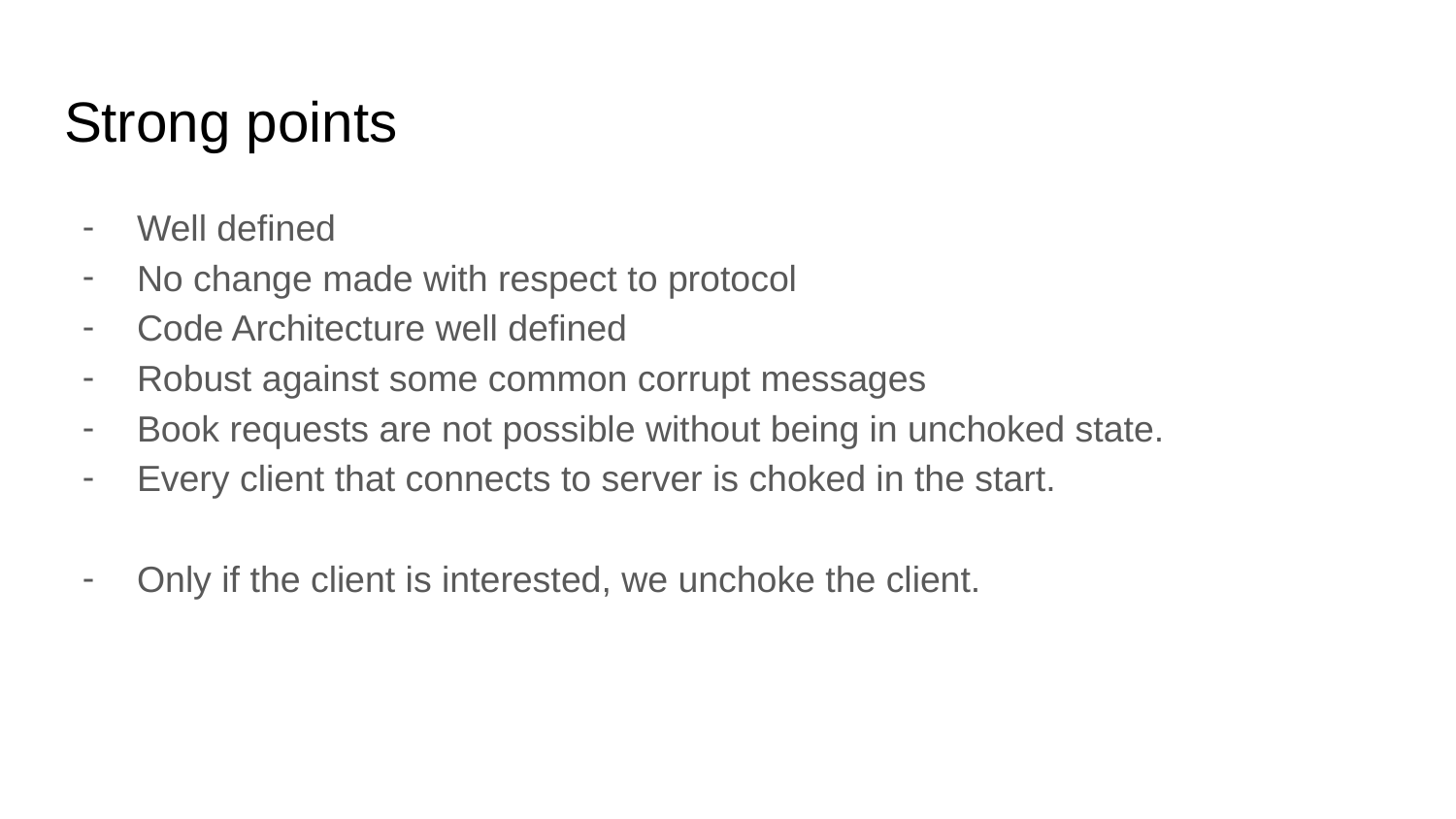

# Strong points
Well defined
No change made with respect to protocol
Code Architecture well defined
Robust against some common corrupt messages
Book requests are not possible without being in unchoked state.
Every client that connects to server is choked in the start.
Only if the client is interested, we unchoke the client.